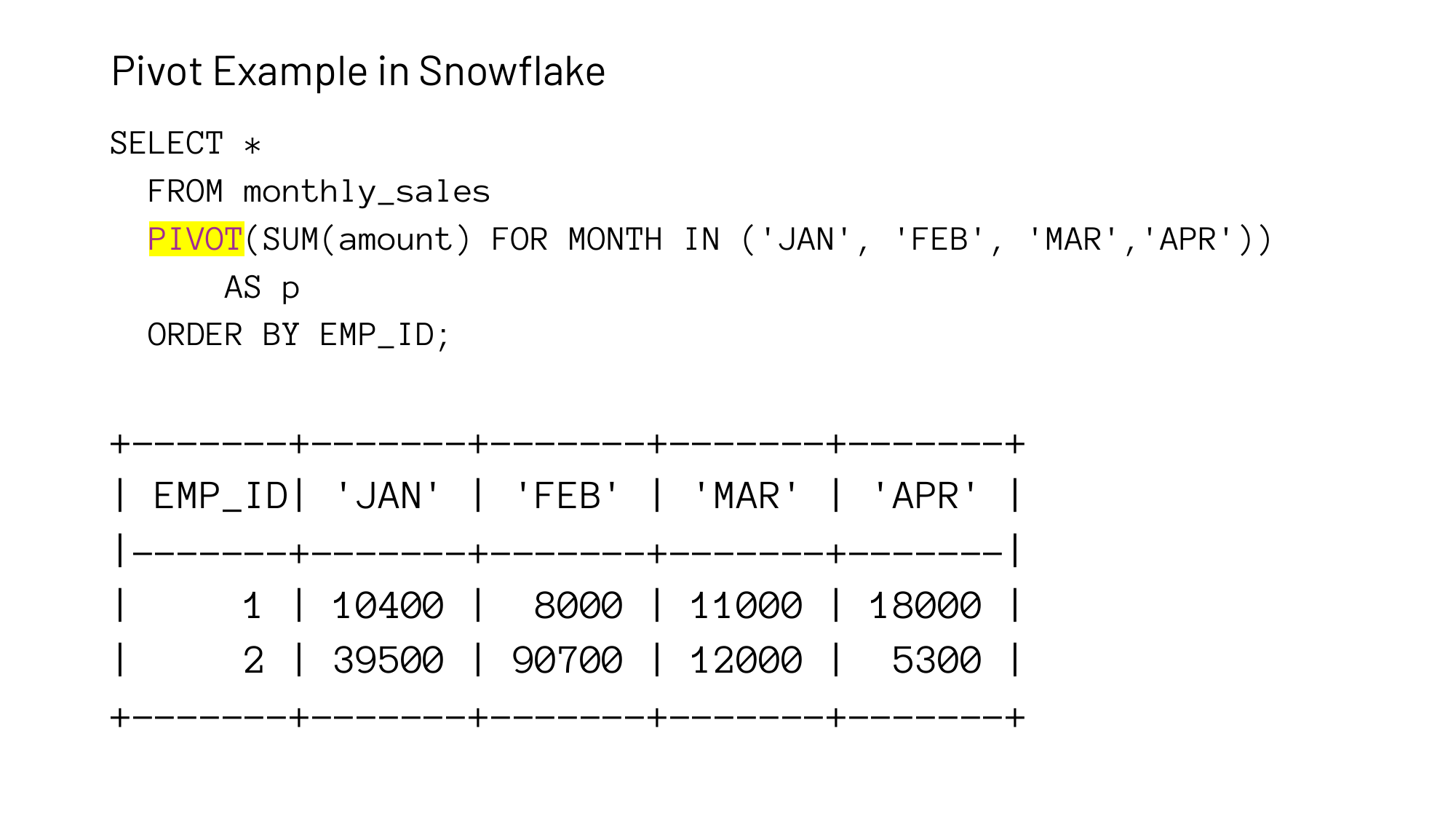

# Pivot Example in Snowflake
SELECT *
  FROM monthly_sales
  PIVOT(SUM(amount) FOR MONTH IN ('JAN', 'FEB', 'MAR','APR'))
      AS p
  ORDER BY EMP_ID;

+-------+-------+-------+-------+-------+
| EMP_ID| 'JAN' | 'FEB' | 'MAR' | 'APR' |
|-------+-------+-------+-------+-------|
|     1 | 10400 |  8000 | 11000 | 18000 |
|     2 | 39500 | 90700 | 12000 |  5300 |
+-------+-------+-------+-------+-------+